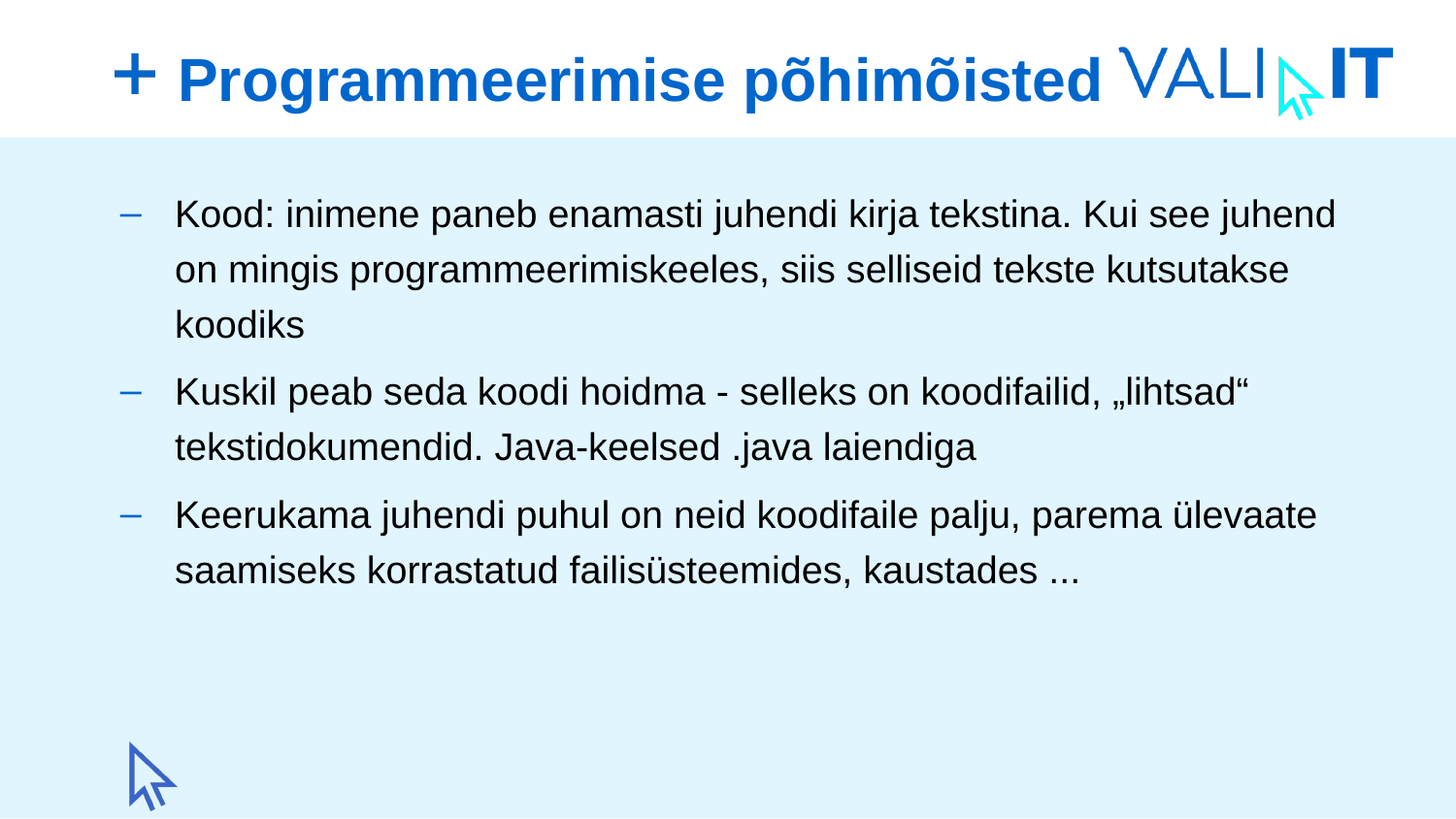

# Programmeerimise põhimõisted
Kood: inimene paneb enamasti juhendi kirja tekstina. Kui see juhend on mingis programmeerimiskeeles, siis selliseid tekste kutsutakse koodiks
Kuskil peab seda koodi hoidma - selleks on koodifailid, „lihtsad“ tekstidokumendid. Java-keelsed .java laiendiga
Keerukama juhendi puhul on neid koodifaile palju, parema ülevaate saamiseks korrastatud failisüsteemides, kaustades ...